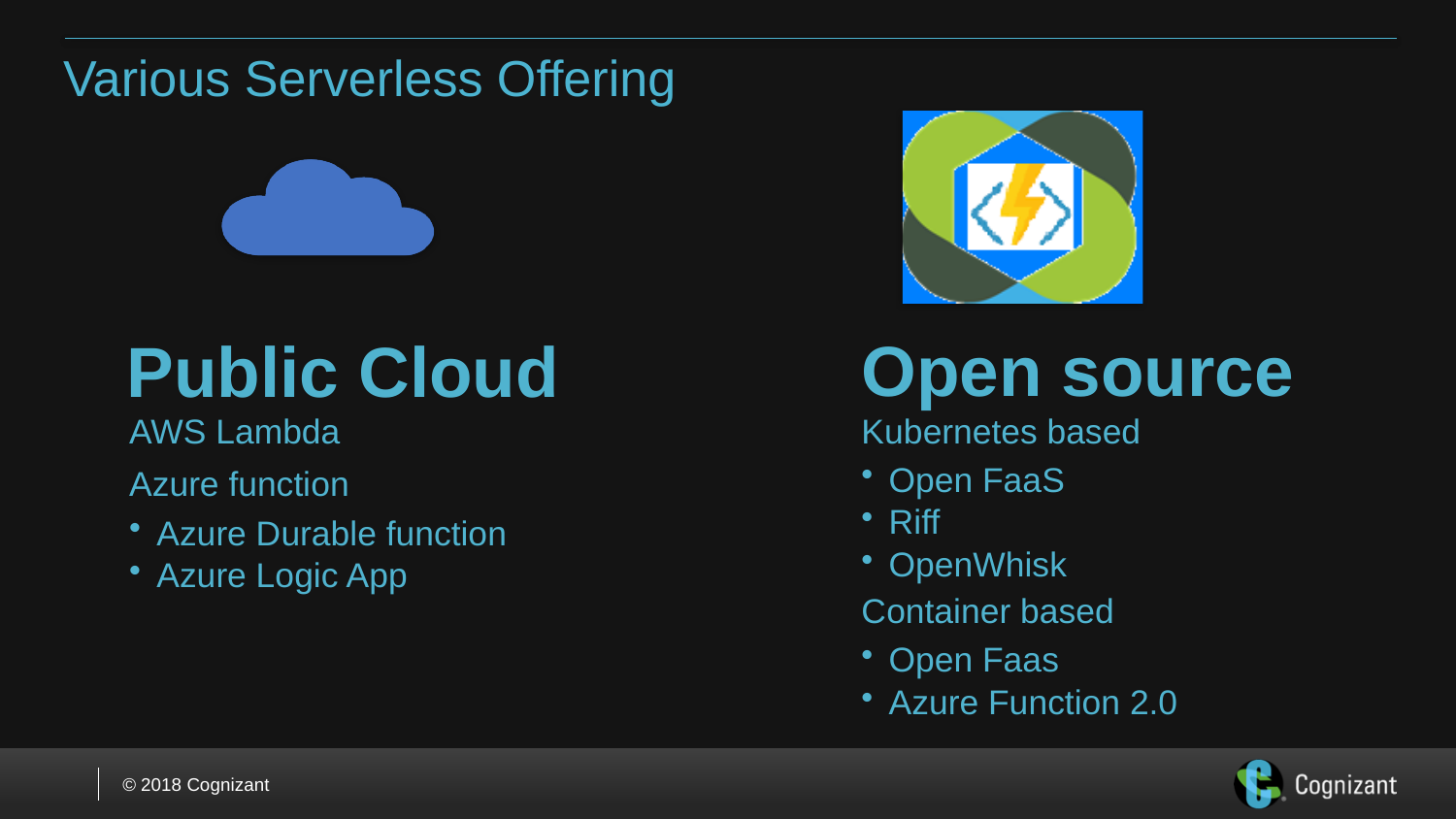

# Various Serverless Offering
Public Cloud
AWS Lambda
Azure function
Azure Durable function
Azure Logic App
Open source
Kubernetes based
Open FaaS
Riff
OpenWhisk
Container based
Open Faas
Azure Function 2.0